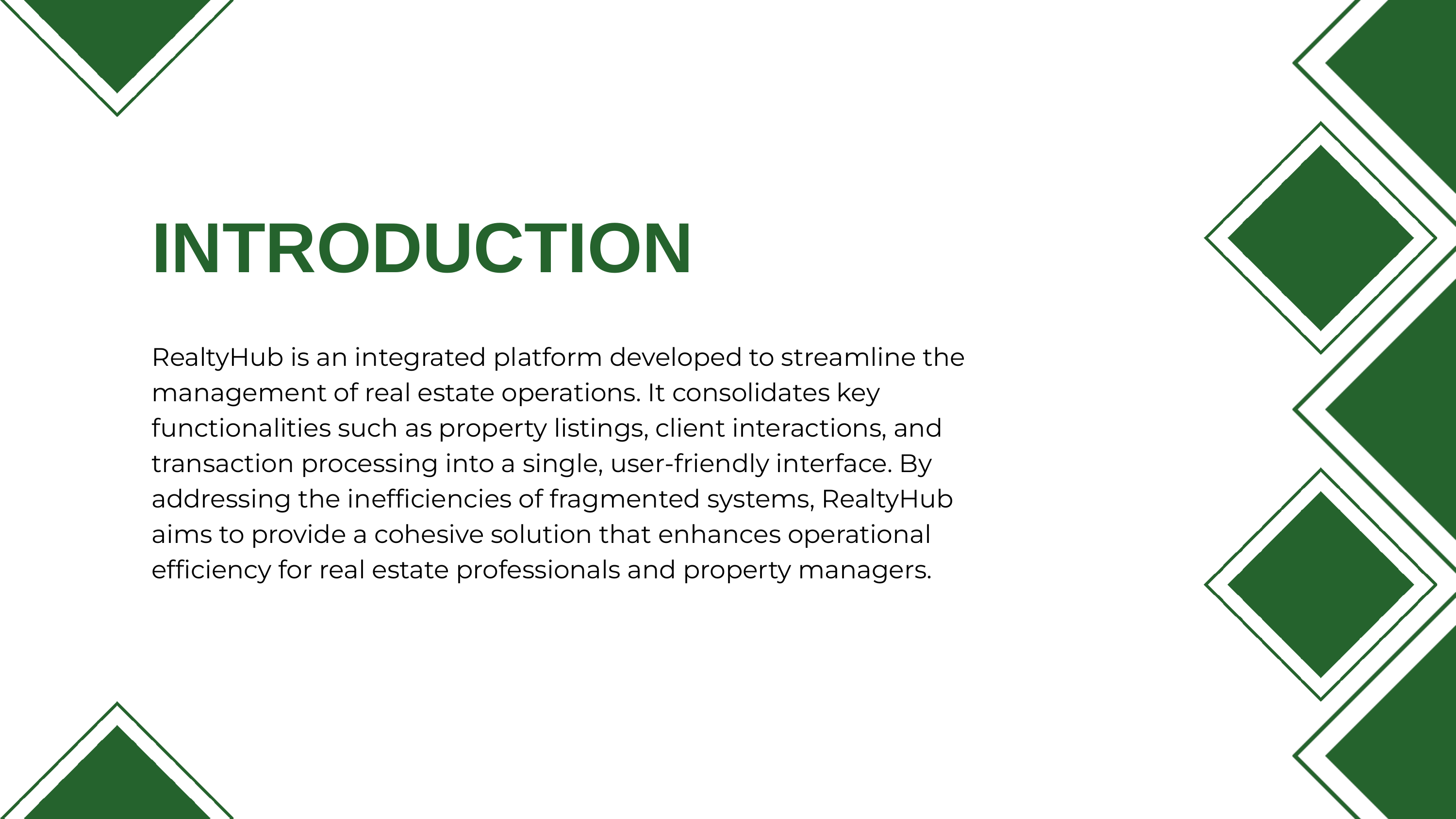

INTRODUCTION
RealtyHub is an integrated platform developed to streamline the management of real estate operations. It consolidates key functionalities such as property listings, client interactions, and transaction processing into a single, user-friendly interface. By addressing the inefficiencies of fragmented systems, RealtyHub aims to provide a cohesive solution that enhances operational efficiency for real estate professionals and property managers.